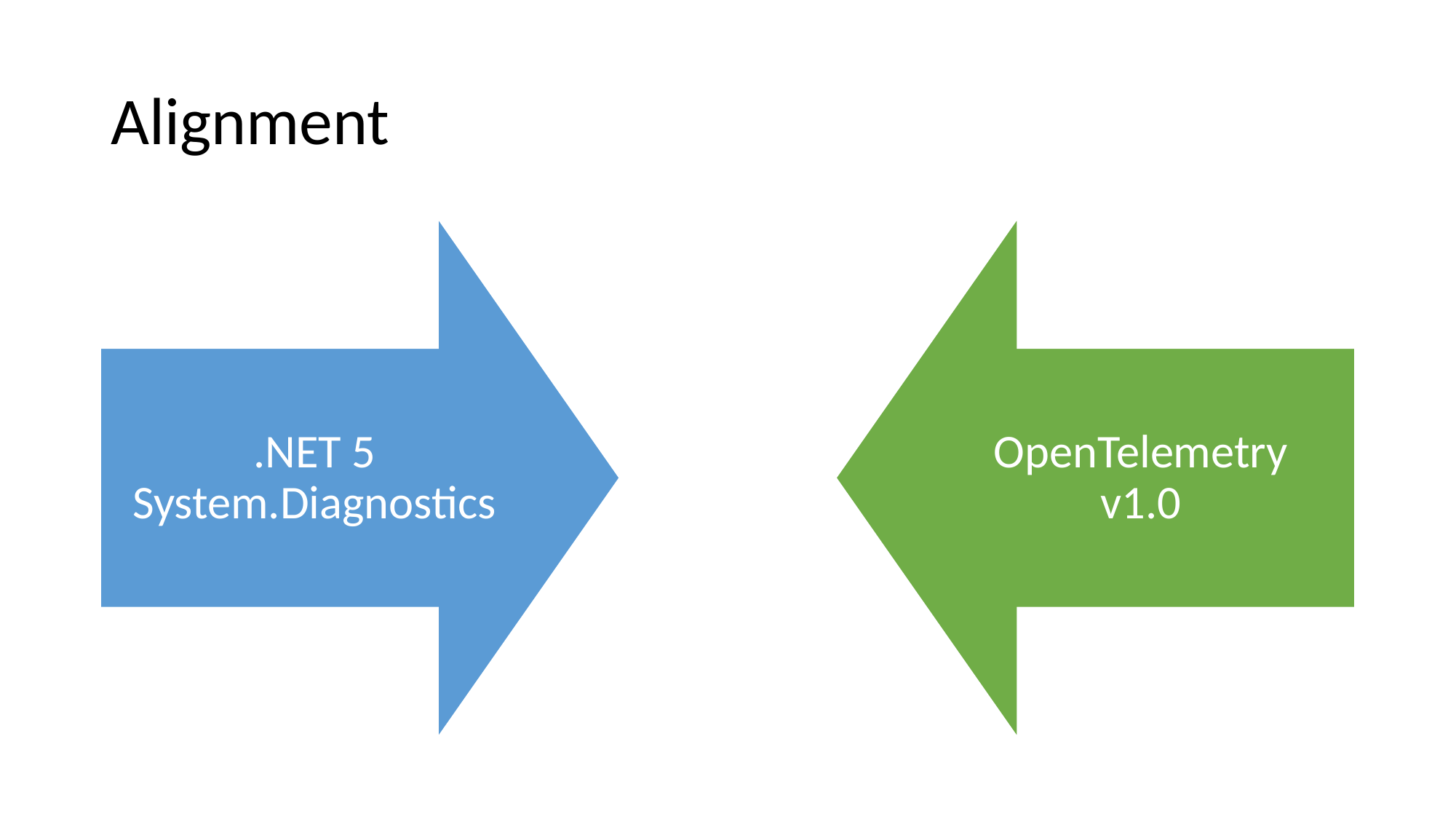

# Alignment
.NET 5 System.Diagnostics
OpenTelemetry v1.0